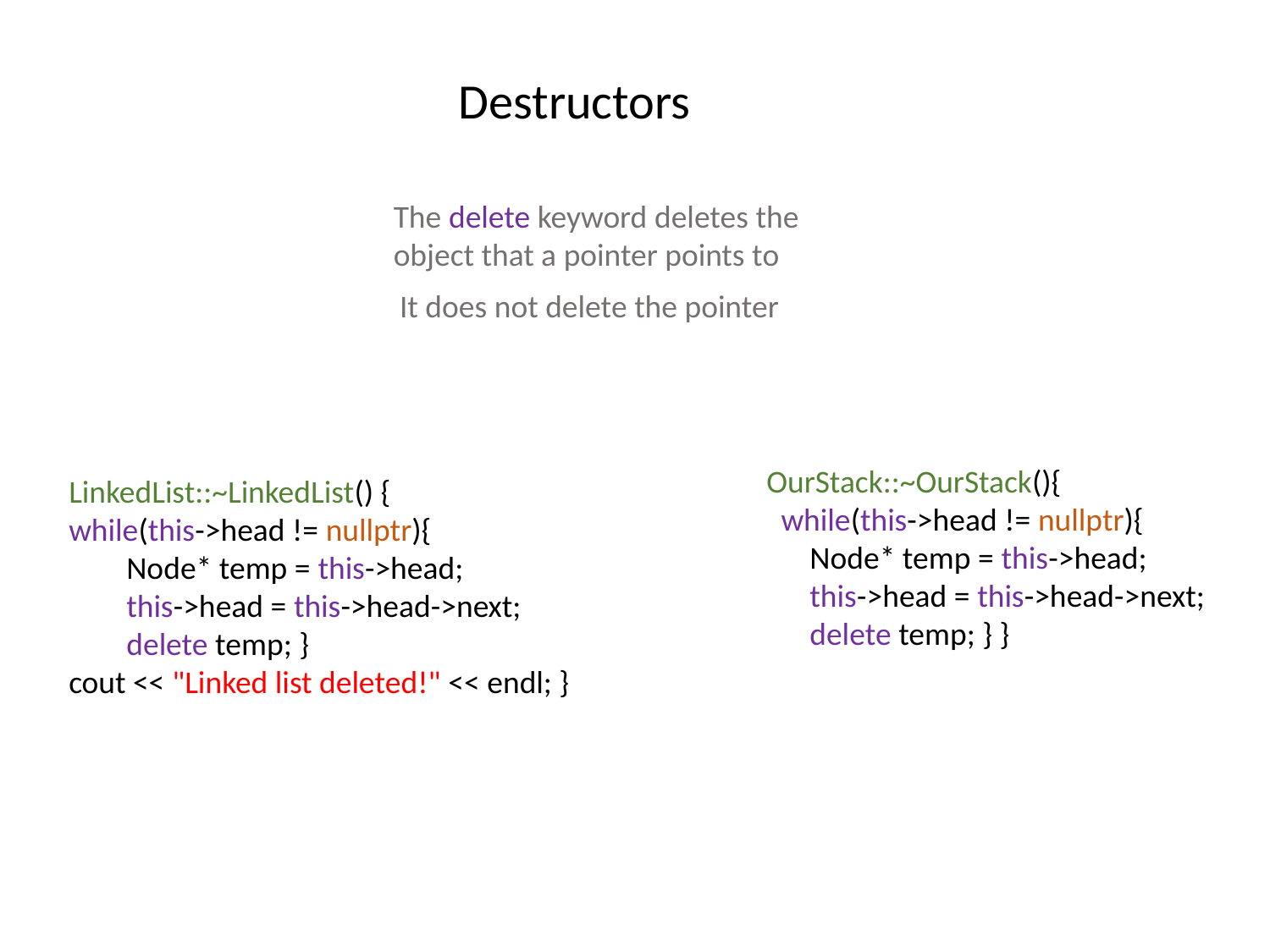

Destructors
The delete keyword deletes the object that a pointer points to
It does not delete the pointer
OurStack::~OurStack(){
  while(this->head != nullptr){
      Node* temp = this->head;
      this->head = this->head->next;
      delete temp; } }
LinkedList::~LinkedList() {
while(this->head != nullptr){
        Node* temp = this->head;
        this->head = this->head->next;
        delete temp; }
cout << "Linked list deleted!" << endl; }